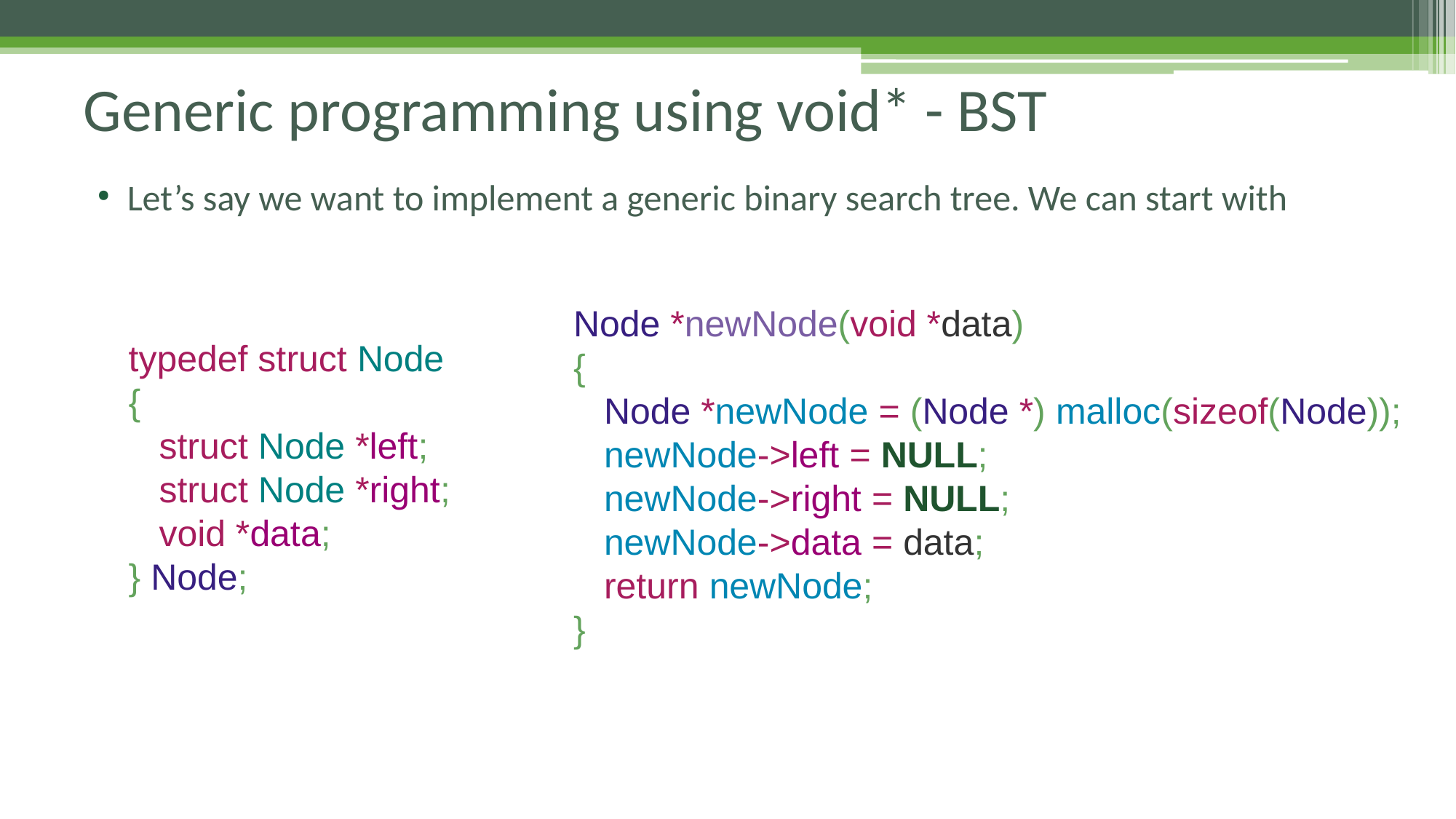

# Generic programming using void* - BST
Let’s say we want to implement a generic binary search tree. We can start with

Node *newNode(void *data)
{
   Node *newNode = (Node *) malloc(sizeof(Node));
   newNode->left = NULL;
   newNode->right = NULL;
   newNode->data = data;
   return newNode;
}
typedef struct Node
{
   struct Node *left;
   struct Node *right;
   void *data;
} Node;